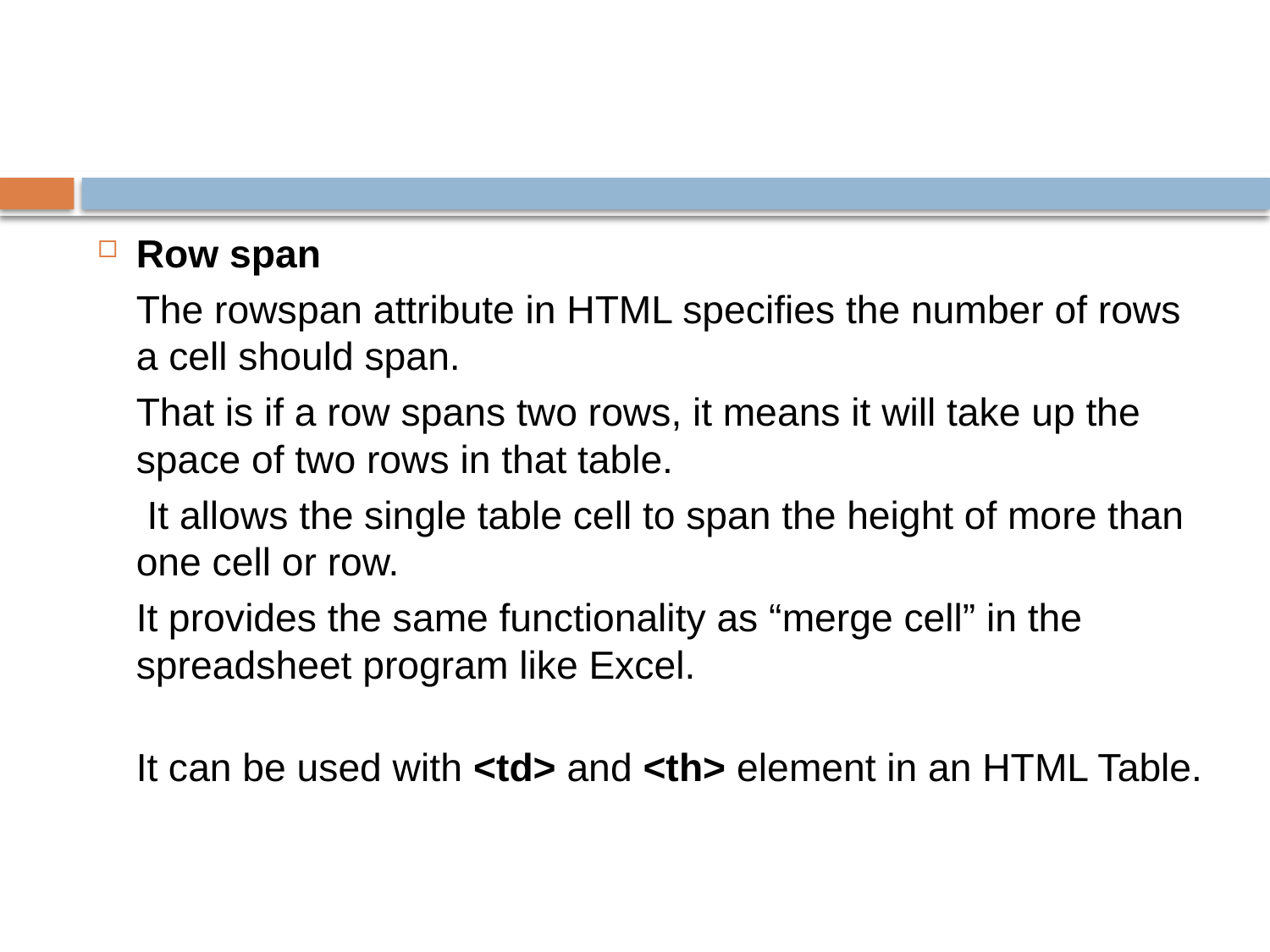

Row span
	The rowspan attribute in HTML specifies the number of rows a cell should span.
	That is if a row spans two rows, it means it will take up the space of two rows in that table.
	 It allows the single table cell to span the height of more than one cell or row.
	It provides the same functionality as “merge cell” in the spreadsheet program like Excel.
It can be used with <td> and <th> element in an HTML Table.